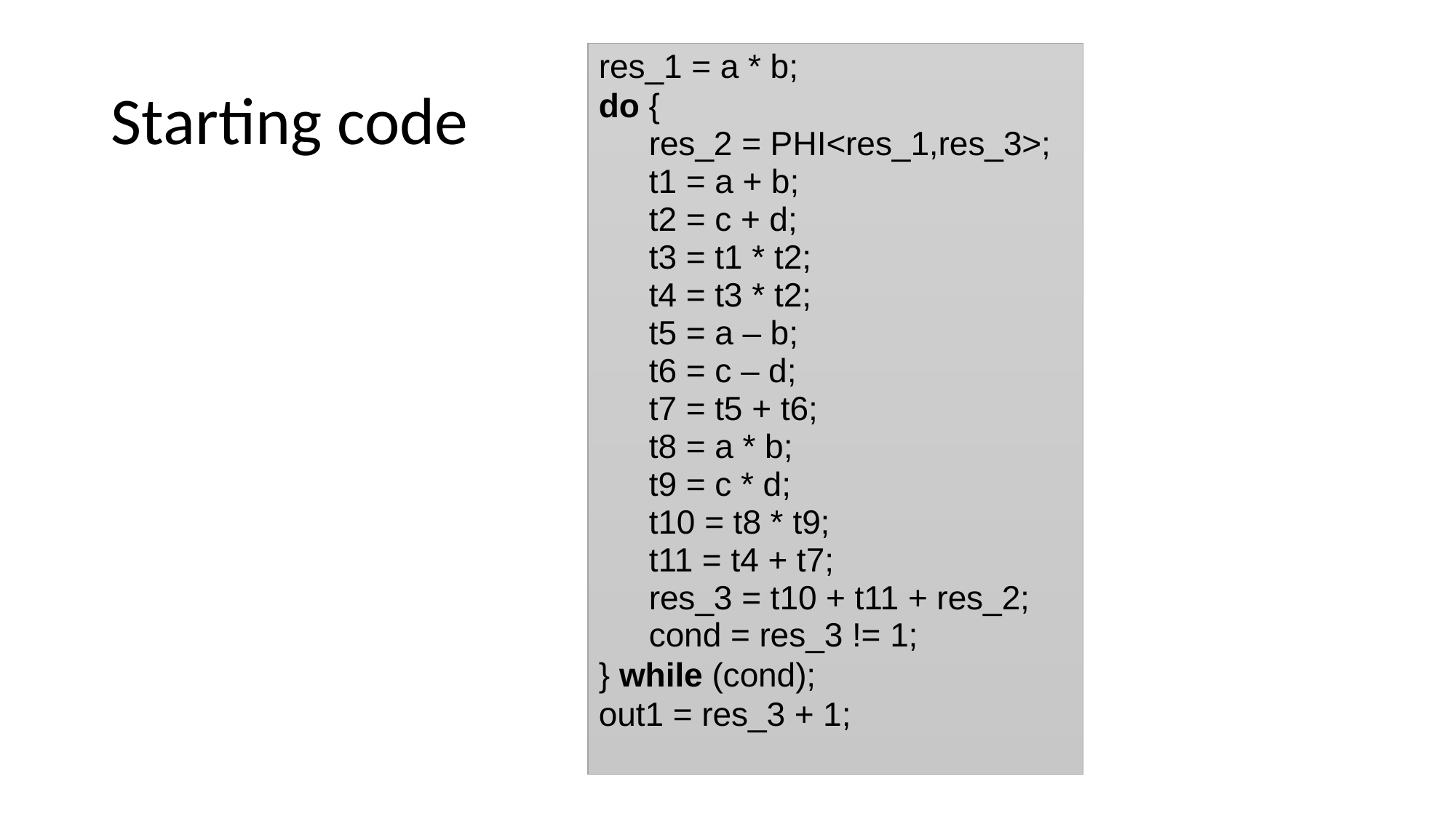

# Starting code
res_1 = a * b;
do {
res_2 = PHI<res_1,res_3>;
t1 = a + b;
t2 = c + d;
t3 = t1 * t2;
t4 = t3 * t2;
t5 = a – b;
t6 = c – d;
t7 = t5 + t6;
t8 = a * b;
t9 = c * d;
t10 = t8 * t9;
t11 = t4 + t7;
res_3 = t10 + t11 + res_2;
cond = res_3 != 1;
} while (cond);
out1 = res_3 + 1;